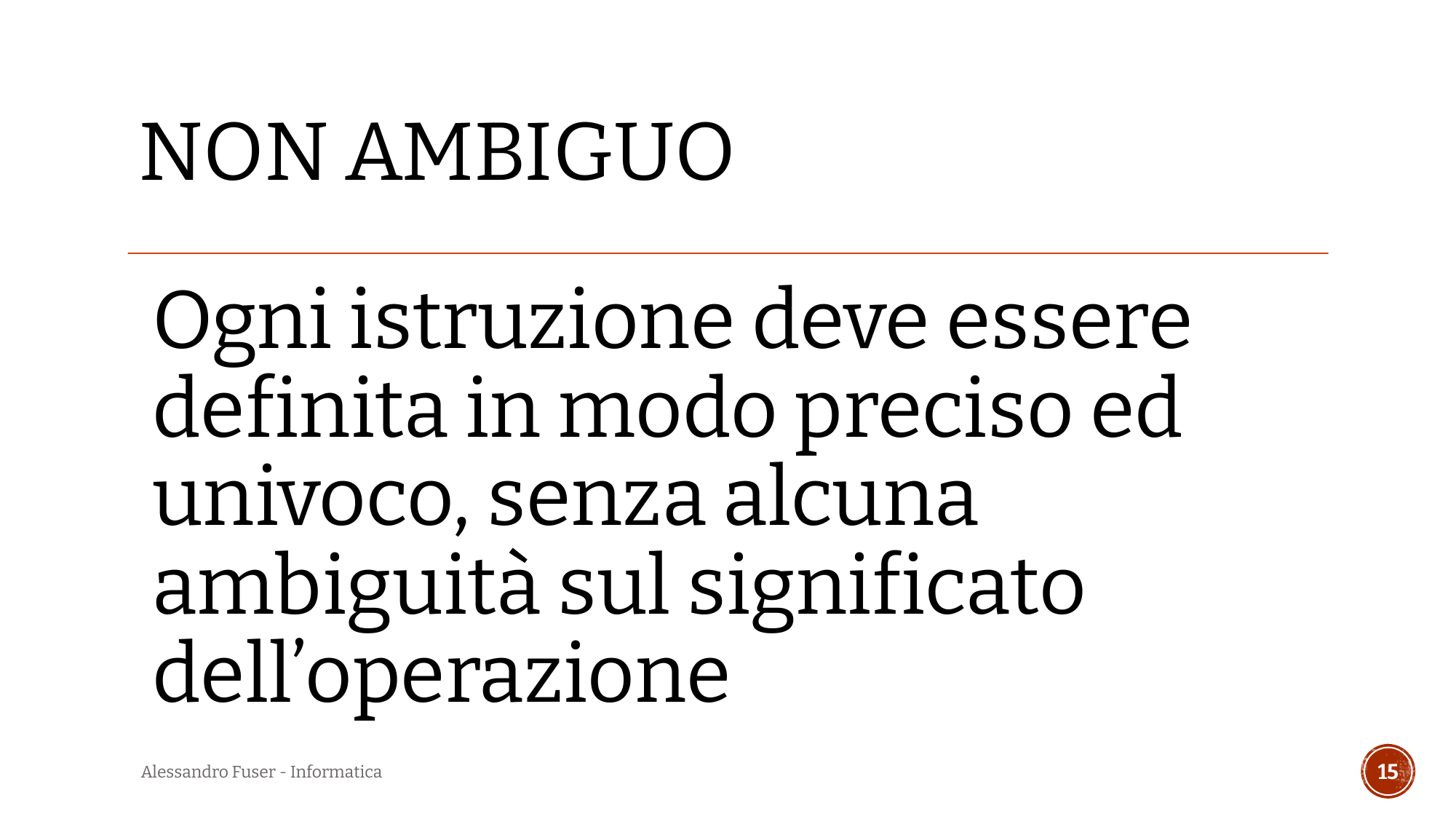

# Non ambiguo
Ogni istruzione deve essere definita in modo preciso ed univoco, senza alcuna ambiguità sul significato dell’operazione
Alessandro Fuser - Informatica
15